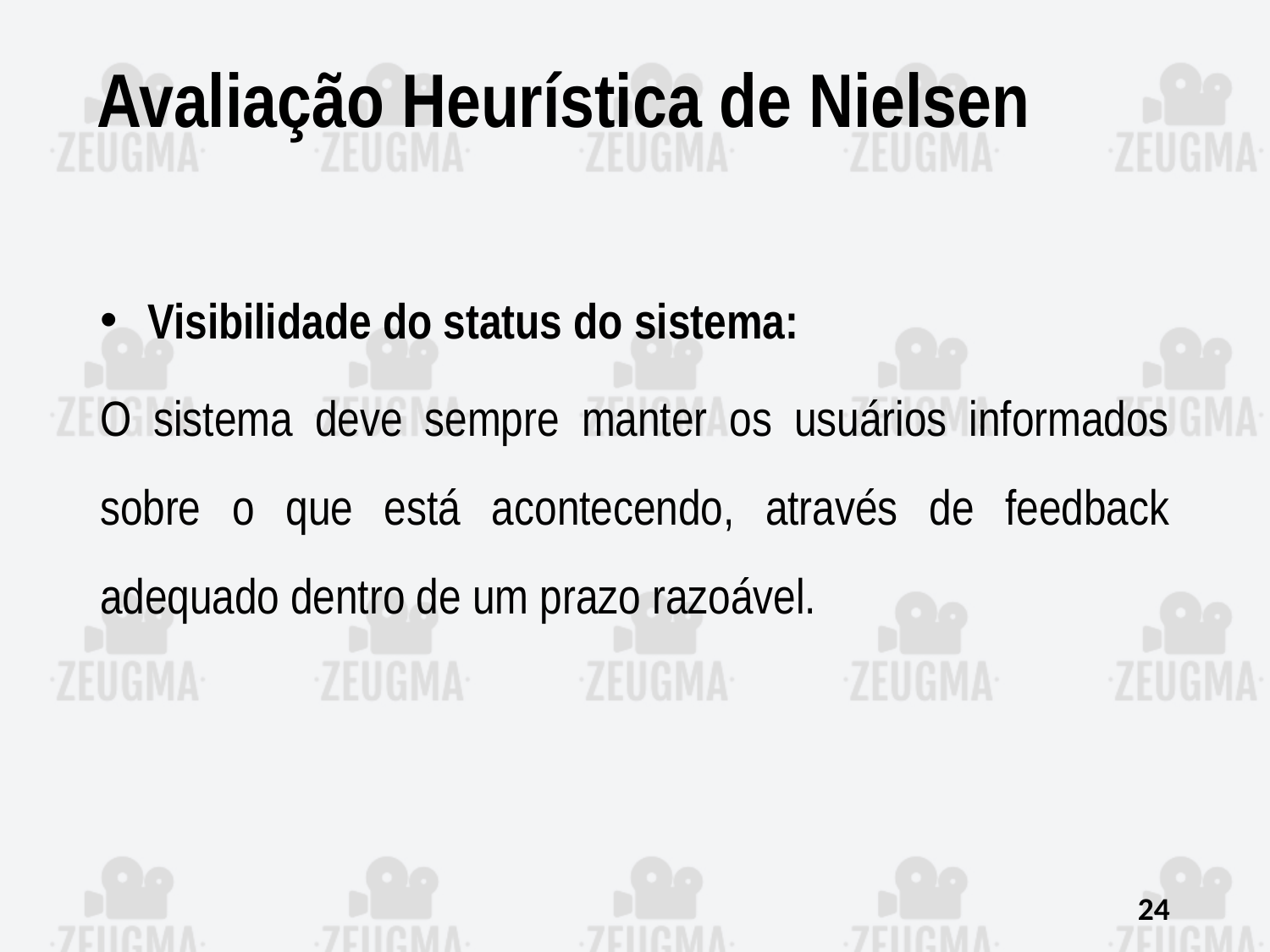

# Avaliação Heurística de Nielsen
Visibilidade do status do sistema:
O sistema deve sempre manter os usuários informados sobre o que está acontecendo, através de feedback adequado dentro de um prazo razoável.

24